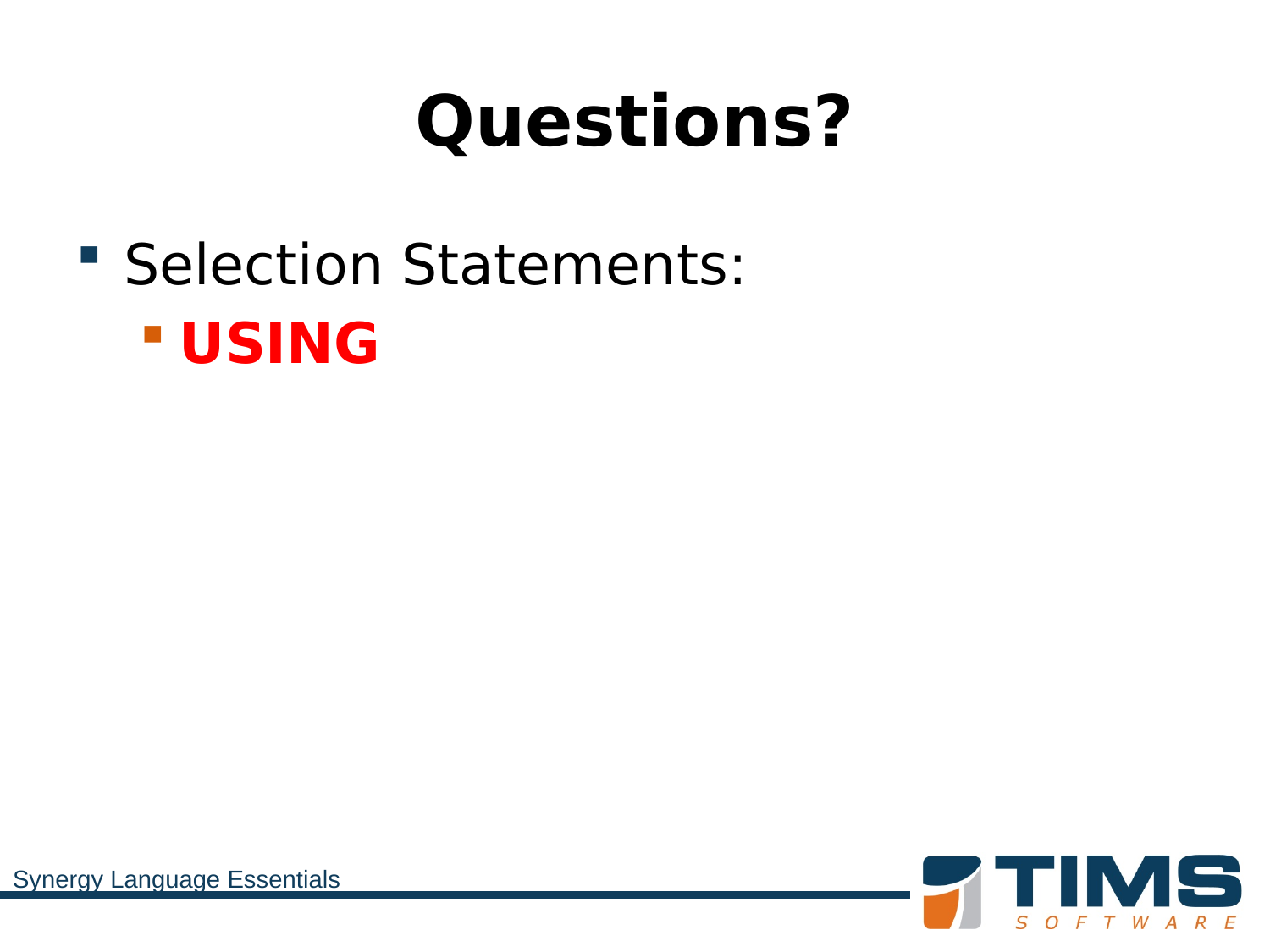

# Questions?
Selection Statements:
USING
Synergy Language Essentials